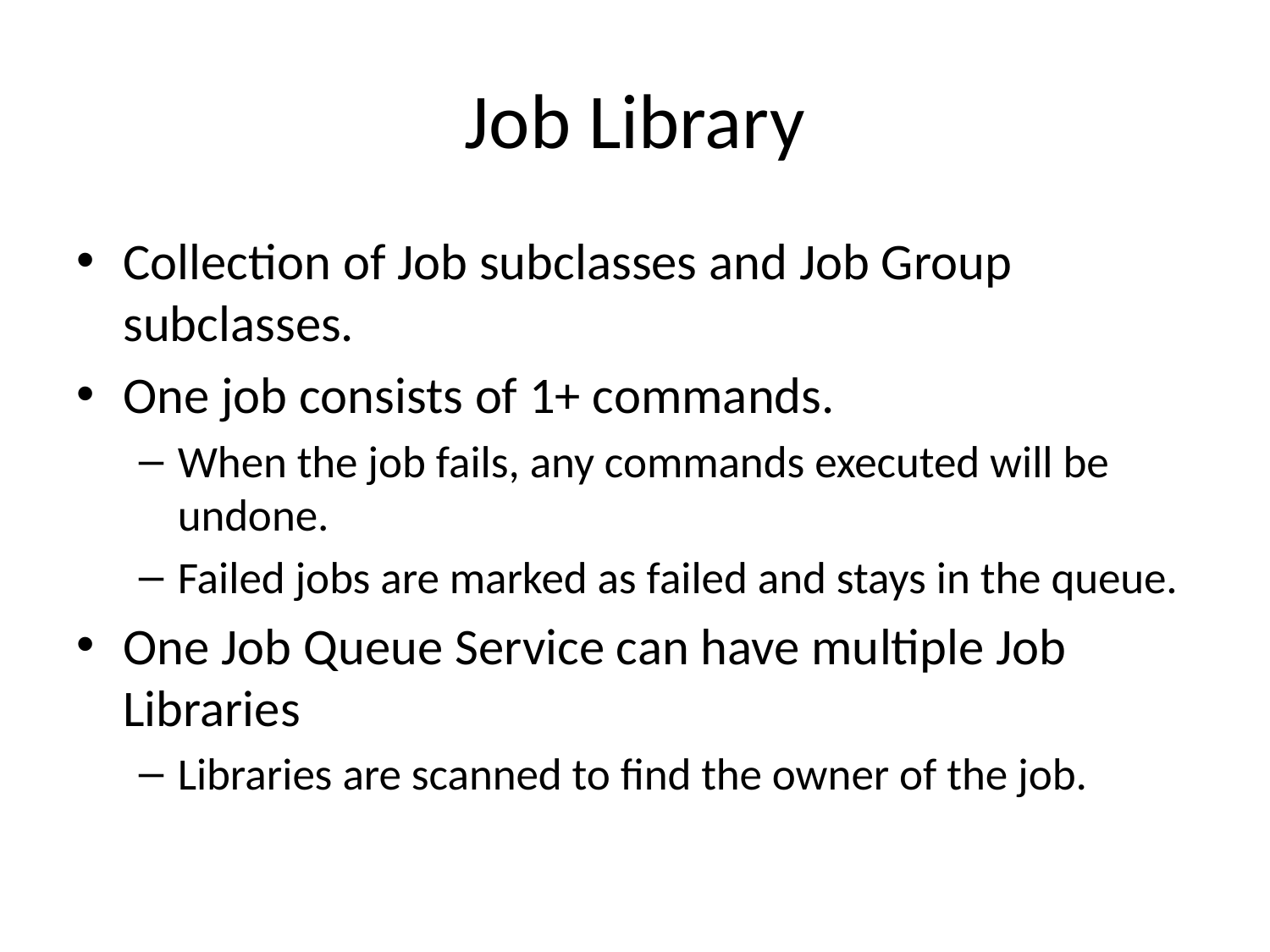

# Job Library
Collection of Job subclasses and Job Group subclasses.
One job consists of 1+ commands.
When the job fails, any commands executed will be undone.
Failed jobs are marked as failed and stays in the queue.
One Job Queue Service can have multiple Job Libraries
Libraries are scanned to find the owner of the job.